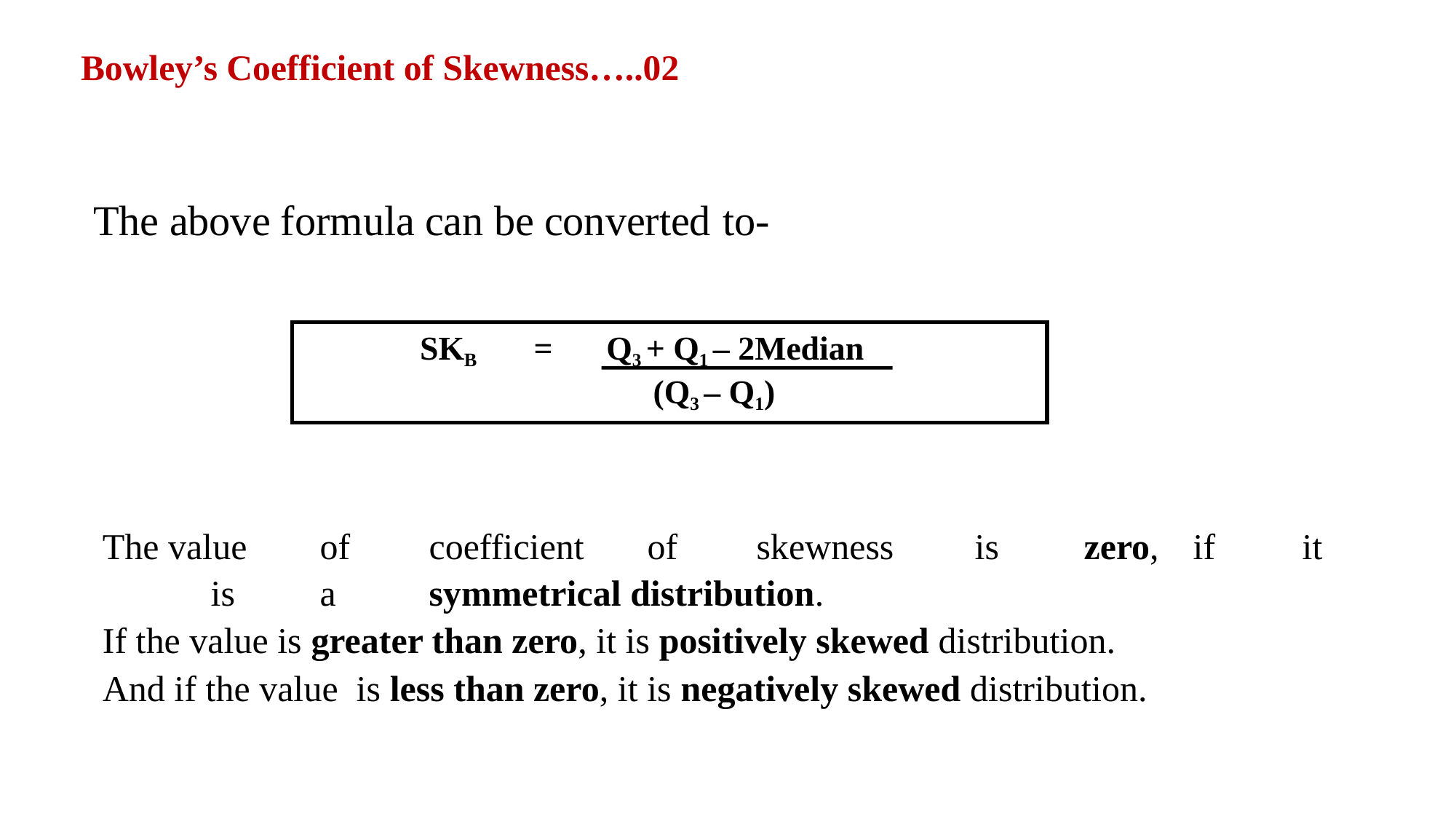

# Bowley’s Coefficient of Skewness…..02
The above formula can be converted to-

SKB	=
Q3 + Q1 – 2Median  (Q3 – Q1)

The value	of	coefficient	of	skewness	is	zero,	if	it	is	a	symmetrical distribution.
If the value is greater than zero, it is positively skewed distribution.
And if the value  is less than zero, it is negatively skewed distribution.